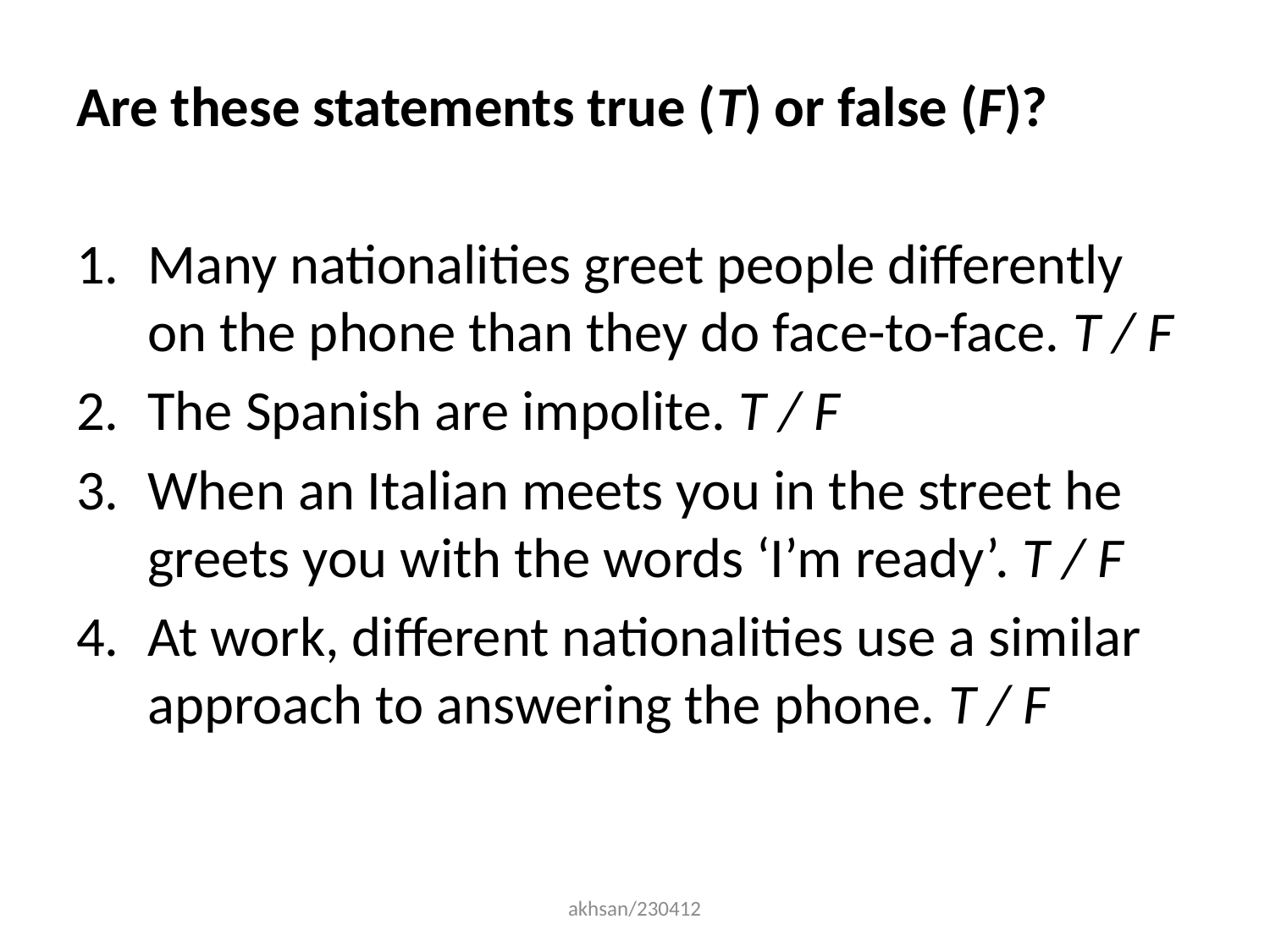

Are these statements true (T) or false (F)?

Many nationalities greet people differently on the phone than they do face-to-face. T / F
The Spanish are impolite. T / F
When an Italian meets you in the street he greets you with the words ‘I’m ready’. T / F
At work, different nationalities use a similar approach to answering the phone. T / F
akhsan/230412